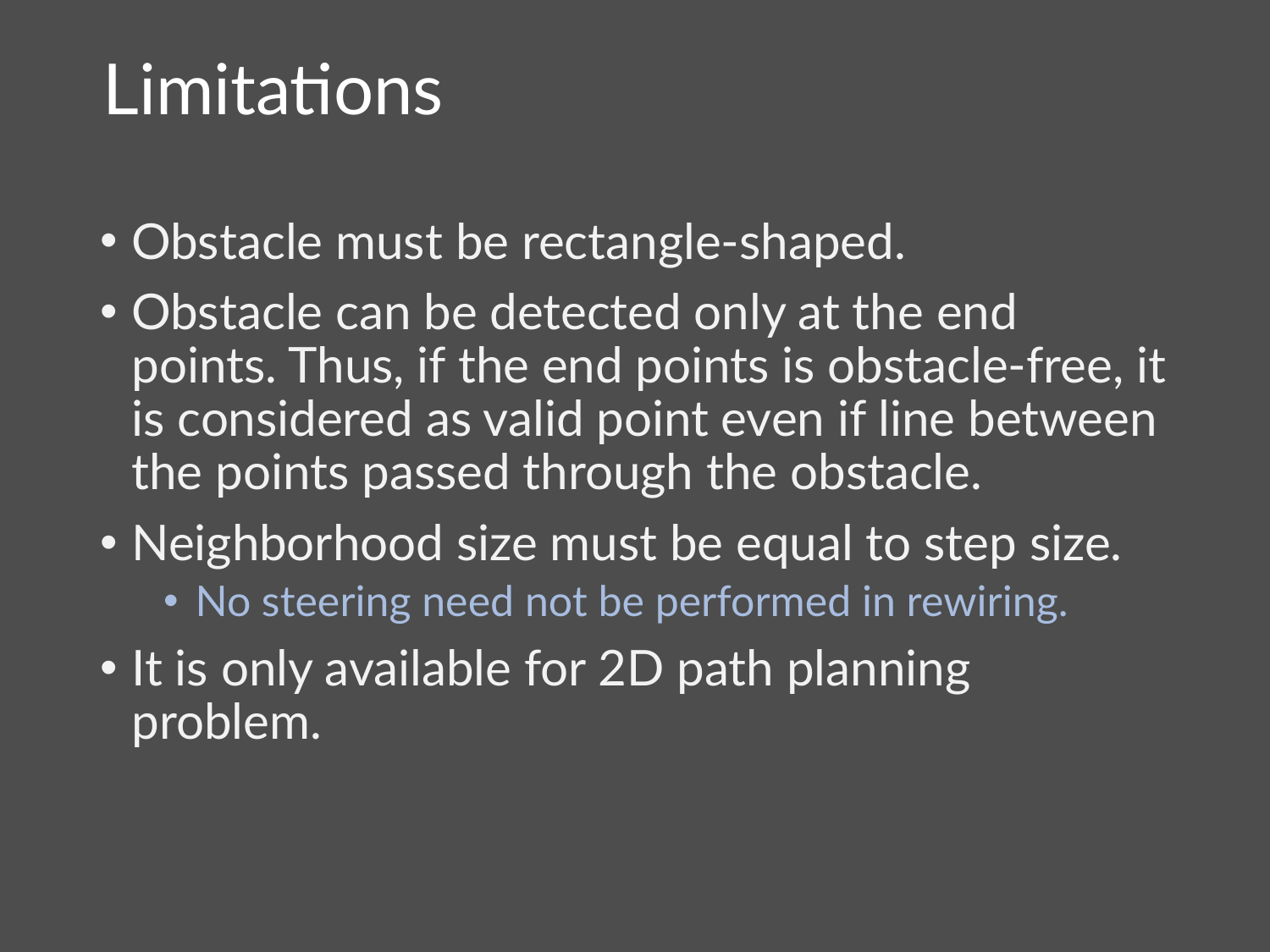

# Limitations
Obstacle must be rectangle-shaped.
Obstacle can be detected only at the end points. Thus, if the end points is obstacle-free, it is considered as valid point even if line between the points passed through the obstacle.
Neighborhood size must be equal to step size.
No steering need not be performed in rewiring.
It is only available for 2D path planning problem.